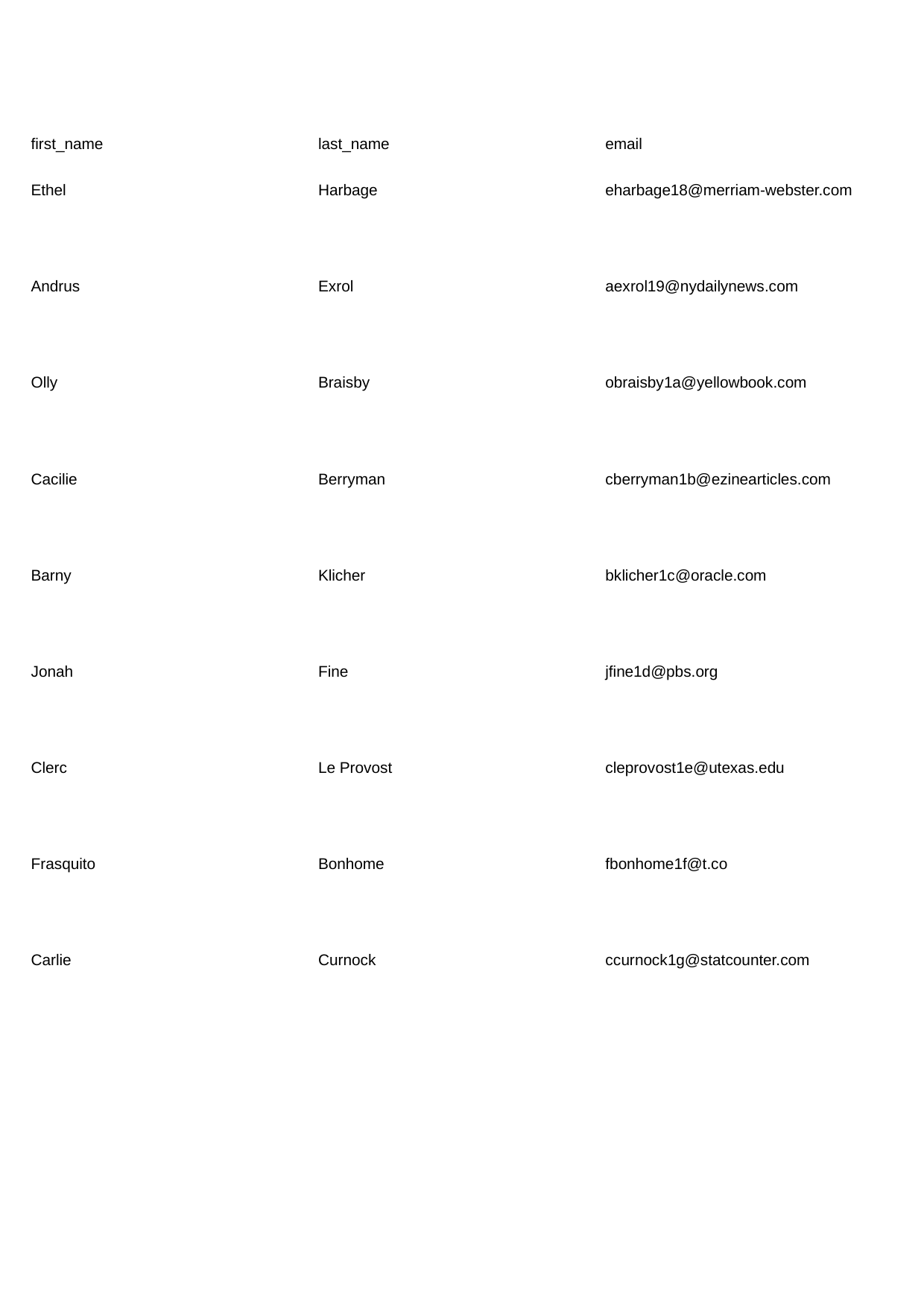

first_name
last_name
email
Ethel
Harbage
eharbage18@merriam-webster.com
Andrus
Exrol
aexrol19@nydailynews.com
Olly
Braisby
obraisby1a@yellowbook.com
Cacilie
Berryman
cberryman1b@ezinearticles.com
Barny
Klicher
bklicher1c@oracle.com
Jonah
Fine
jfine1d@pbs.org
Clerc
Le Provost
cleprovost1e@utexas.edu
Frasquito
Bonhome
fbonhome1f@t.co
Carlie
Curnock
ccurnock1g@statcounter.com